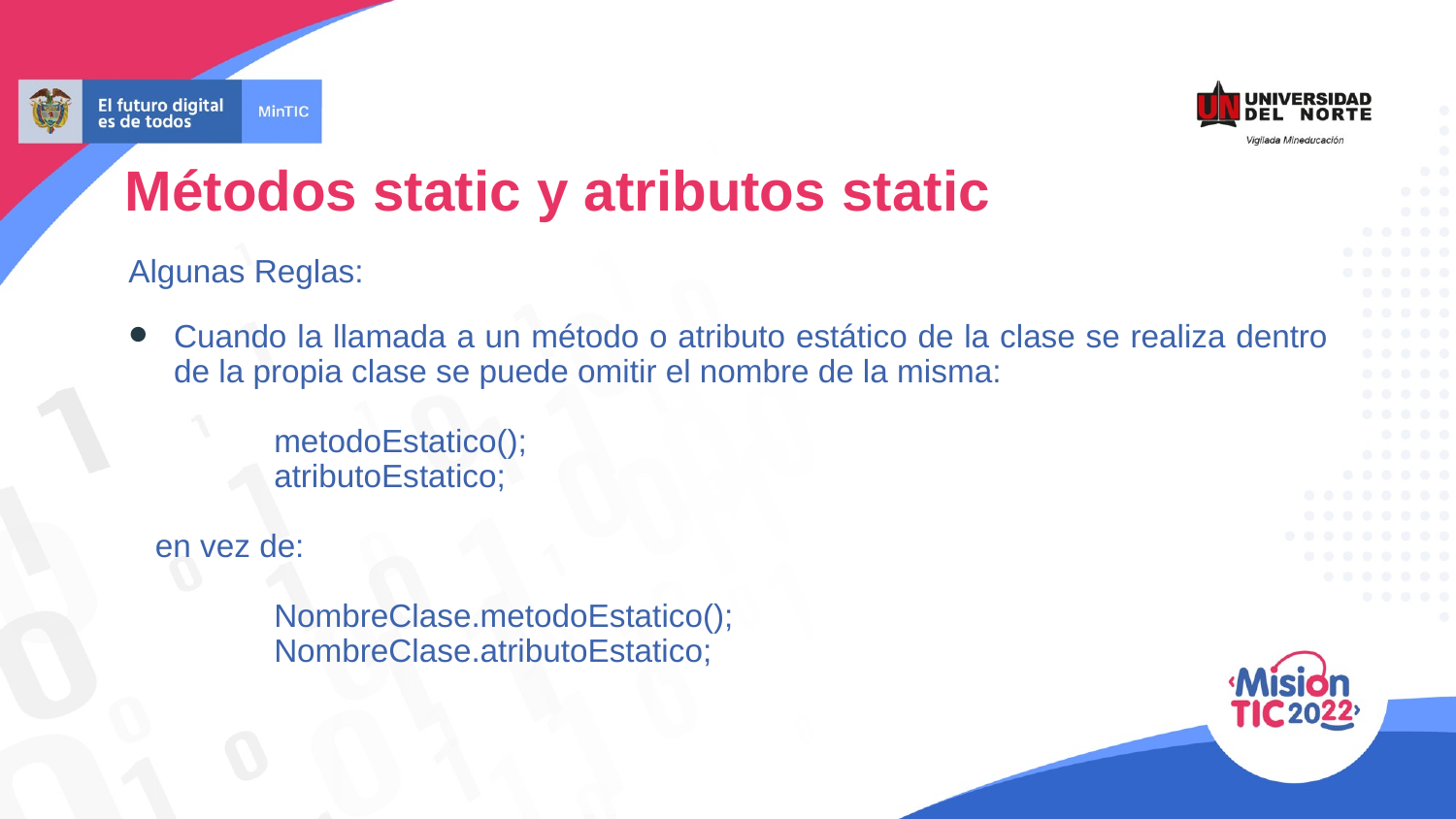

Métodos static y atributos static
Algunas Reglas:

Cuando la llamada a un método o atributo estático de la clase se realiza dentro de la propia clase se puede omitir el nombre de la misma:

	metodoEstatico();
	atributoEstatico;

   en vez de:

	NombreClase.metodoEstatico();
	NombreClase.atributoEstatico;